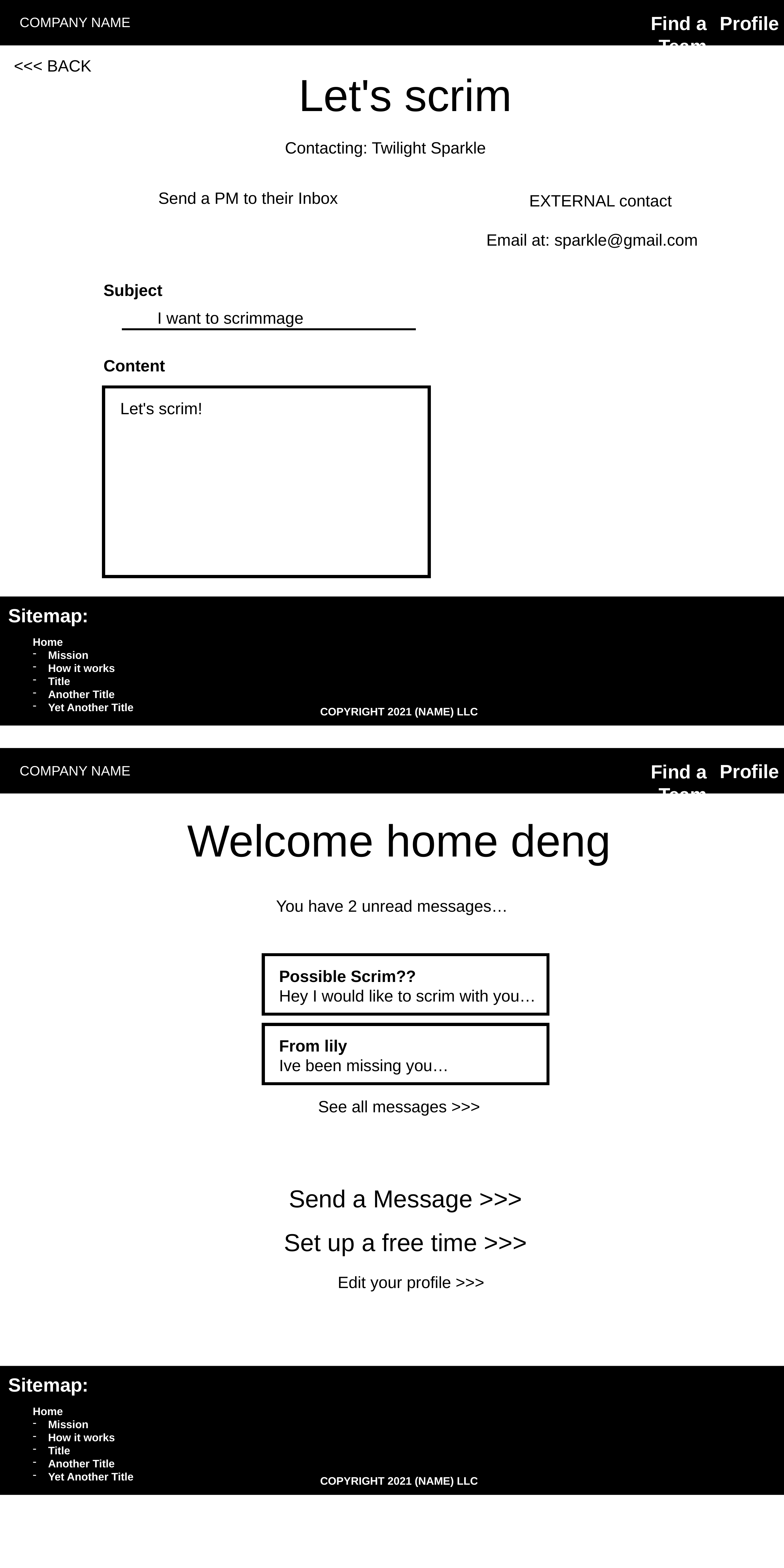

Profile
Find a Team
COMPANY NAME
<<< BACK
Let's scrim
Contacting: Twilight Sparkle
Send a PM to their Inbox
EXTERNAL contact
Email at: sparkle@gmail.com
Subject

	I want to scrimmage
Content

Let's scrim!

Sitemap:
Home
Mission
How it works
Title
Another Title
Yet Another Title
COPYRIGHT 2021 (NAME) LLC

Profile
Find a Team
COMPANY NAME
Welcome home deng
You have 2 unread messages…

Possible Scrim??
Hey I would like to scrim with you…

From lily
Ive been missing you…
See all messages >>>
Send a Message >>>
Set up a free time >>>
Edit your profile >>>

Sitemap:
Home
Mission
How it works
Title
Another Title
Yet Another Title
COPYRIGHT 2021 (NAME) LLC